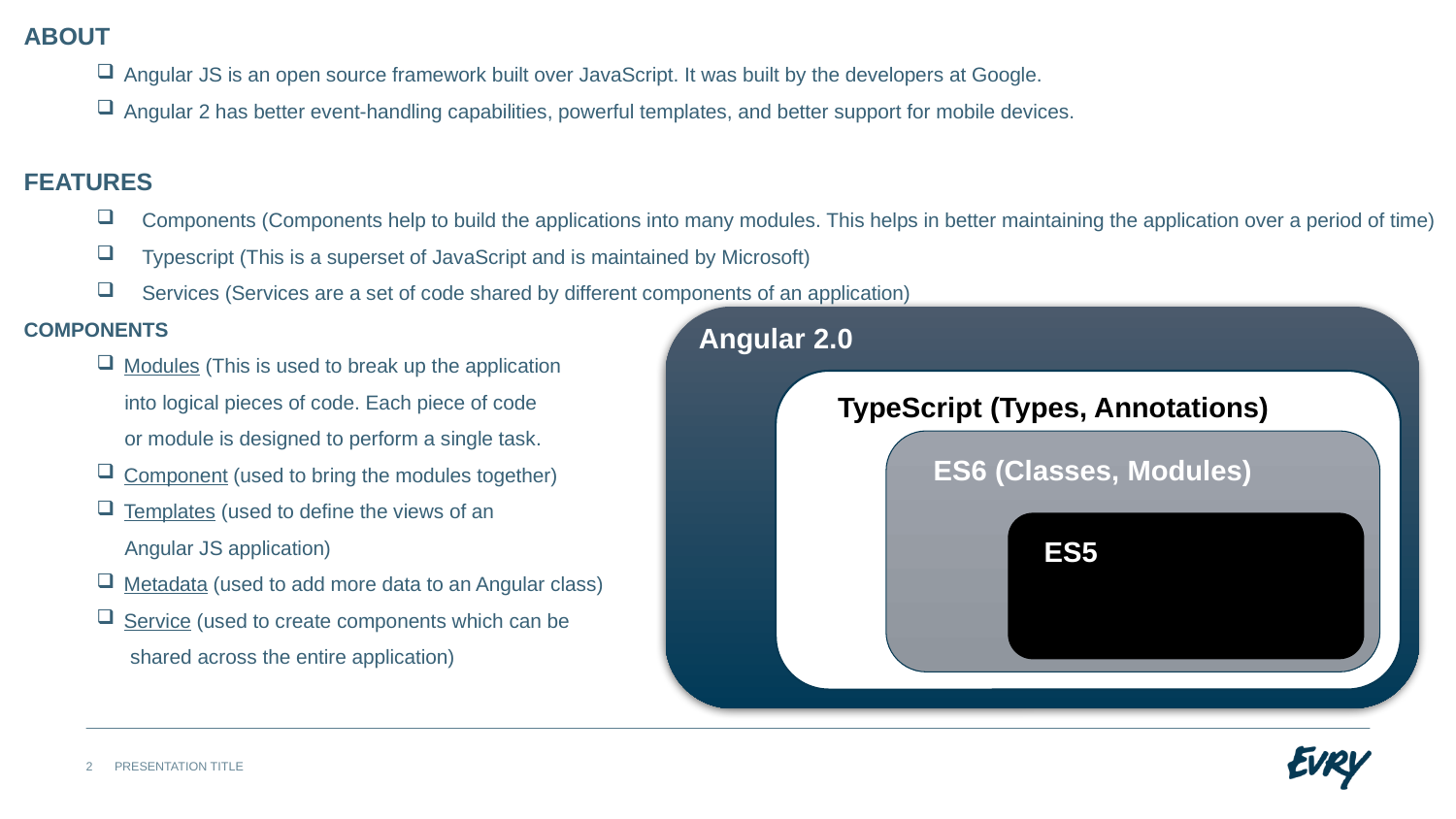

ABOUT
Angular JS is an open source framework built over JavaScript. It was built by the developers at Google.
Angular 2 has better event-handling capabilities, powerful templates, and better support for mobile devices.

FEATURES
Components (Components help to build the applications into many modules. This helps in better maintaining the application over a period of time)
Typescript (This is a superset of JavaScript and is maintained by Microsoft)
Services (Services are a set of code shared by different components of an application)
COMPONENTS
Modules (This is used to break up the application
     into logical pieces of code. Each piece of code
     or module is designed to perform a single task.
Component (used to bring the modules together)
Templates (used to define the views of an
     Angular JS application)
Metadata (used to add more data to an Angular class)
Service (used to create components which can be
      shared across the entire application)

TypeScript

Angular 2.0

TypeScript (Types, Annotations)

ES6 (Classes, Modules)

ES5
2
Presentation Title